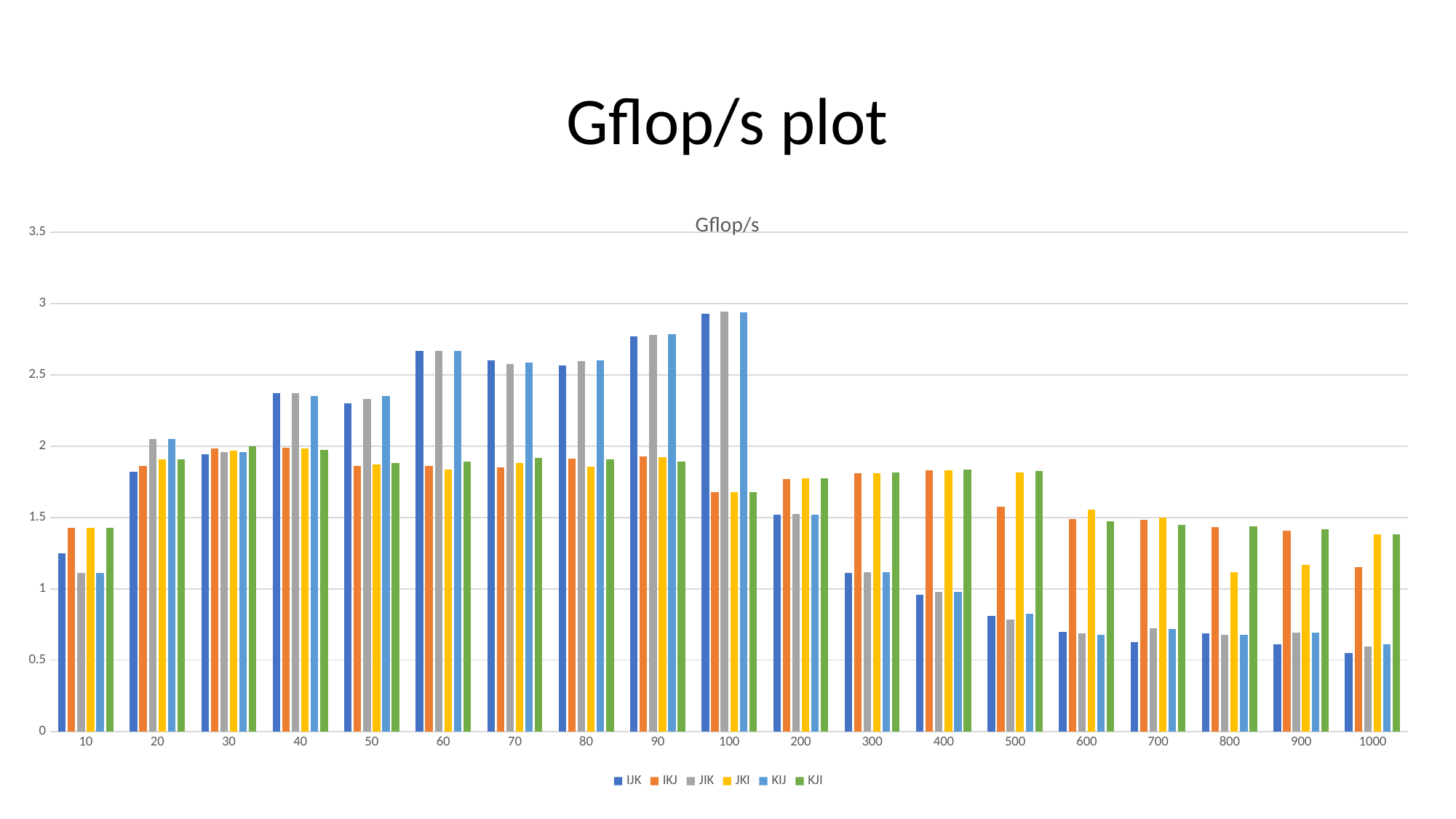

# Gflop/s plot

### Chart: Gflop/s

| Category | IJK | IKJ | JIK | JKI | KIJ | KJI |
|---|---|---|---|---|---|---|
| 10 | 1.250027 | 1.428608 | 1.111103 | 1.428561 | 1.111103 | 1.428561 |
| 20 | 1.818178 | 1.860461 | 2.051279 | 1.904758 | 2.051279 | 1.904758 |
| 30 | 1.942448 | 1.985293 | 1.956523 | 1.970805 | 1.95652 | 2.000002 |
| 40 | 2.370371 | 1.987577 | 2.370369 | 1.981425 | 2.352941 | 1.975309 |
| 50 | 2.302026 | 1.860119 | 2.332089 | 1.874063 | 2.349625 | 1.88253 |
| 60 | 2.666667 | 1.863676 | 2.666667 | 1.836735 | 2.669963 | 1.889764 |
| 70 | 2.600455 | 1.853052 | 2.57701 | 1.880483 | 2.584778 | 1.919418 |
| 80 | 2.563846 | 1.910448 | 2.597666 | 1.857091 | 2.601626 | 1.90618 |
| 90 | 2.768705 | 1.929592 | 2.778201 | 1.925007 | 2.783505 | 1.892523 |
| 100 | 2.926544 | 1.677852 | 2.945508 | 1.677571 | 2.938584 | 1.675042 |
| 200 | 1.518545 | 1.770852 | 1.522881 | 1.773168 | 1.518084 | 1.775686 |
| 300 | 1.108716 | 1.811789 | 1.114933 | 1.811716 | 1.115813 | 1.813809 |
| 400 | 0.960344 | 1.832194 | 0.979388 | 1.828467 | 0.978837 | 1.834358 |
| 500 | 0.807511 | 1.573717 | 0.784517 | 1.813437 | 0.826432 | 1.826204 |
| 600 | 0.697453 | 1.490711 | 0.689579 | 1.5537 | 0.677203 | 1.47213 |
| 700 | 0.628552 | 1.481844 | 0.720945 | 1.497469 | 0.720557 | 1.448284 |
| 800 | 0.689083 | 1.430412 | 0.679651 | 1.113983 | 0.677934 | 1.438343 |
| 900 | 0.612872 | 1.407321 | 0.694018 | 1.169217 | 0.693436 | 1.417351 |
| 1000 | 0.547873 | 1.150355 | 0.593414 | 1.383186 | 0.609762 | 1.382437 |